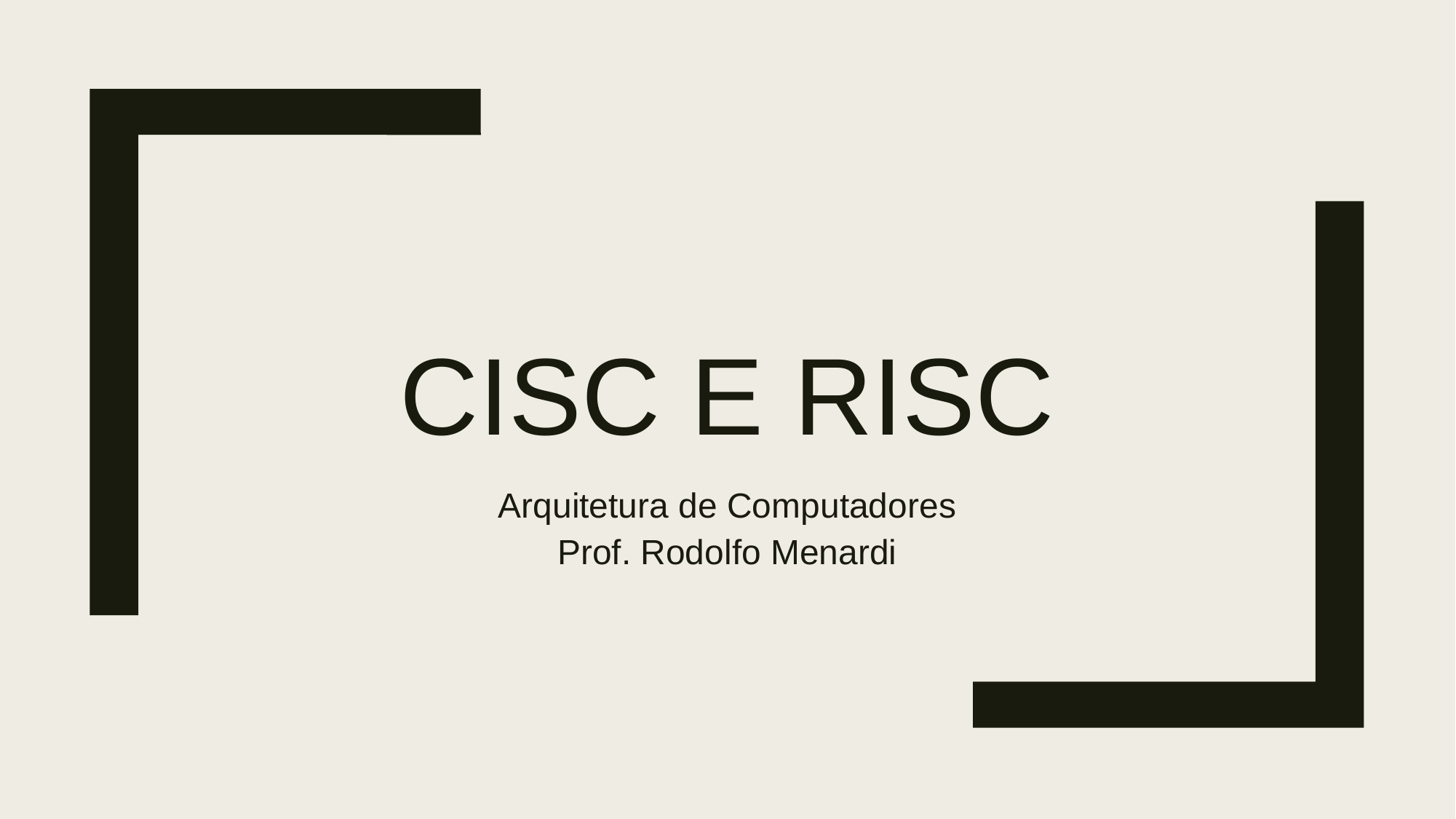

# CISC e RISC
Arquitetura de Computadores
Prof. Rodolfo Menardi